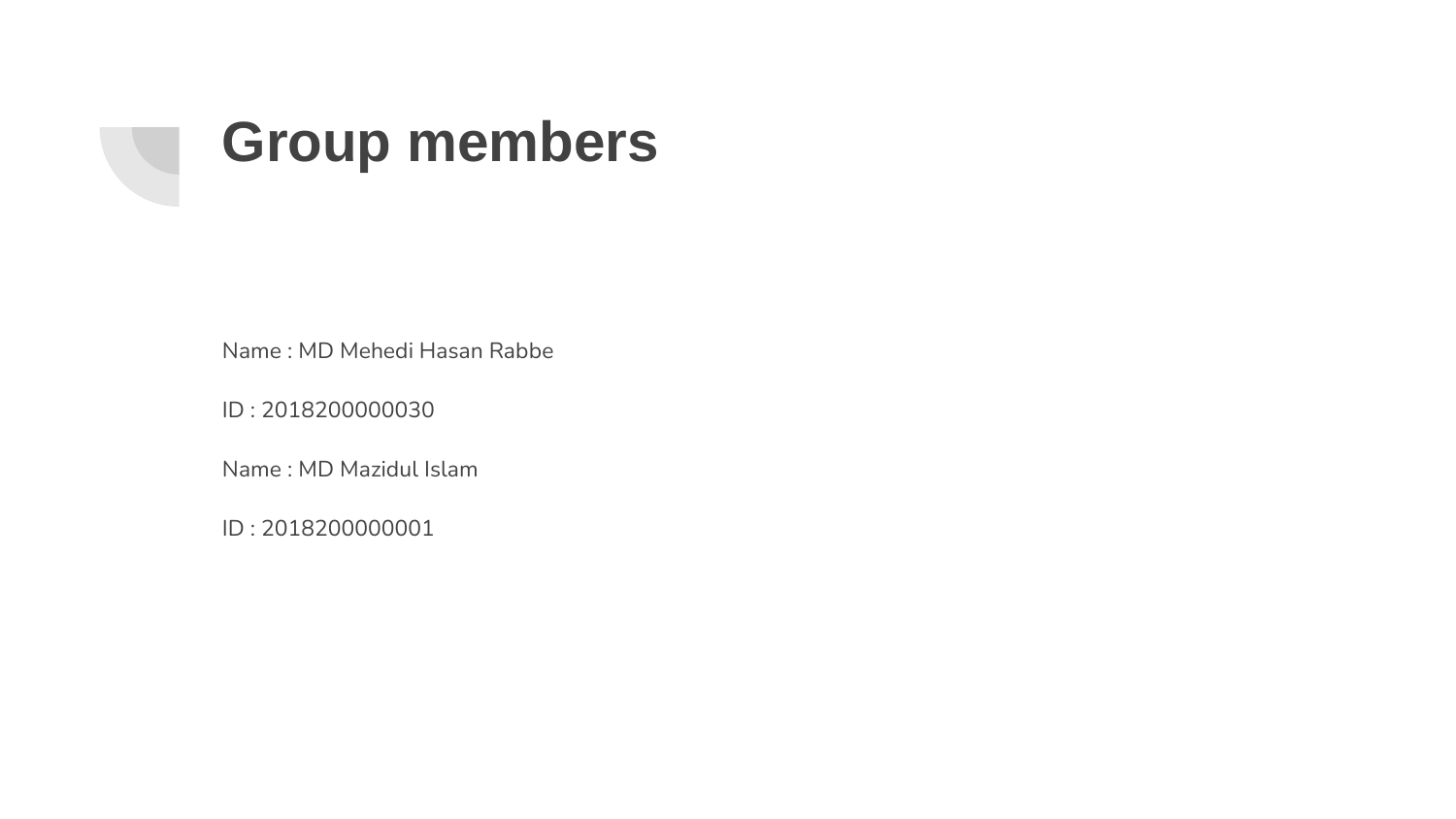

# Group members
Name : MD Mehedi Hasan Rabbe
ID : 2018200000030
Name : MD Mazidul Islam
ID : 2018200000001